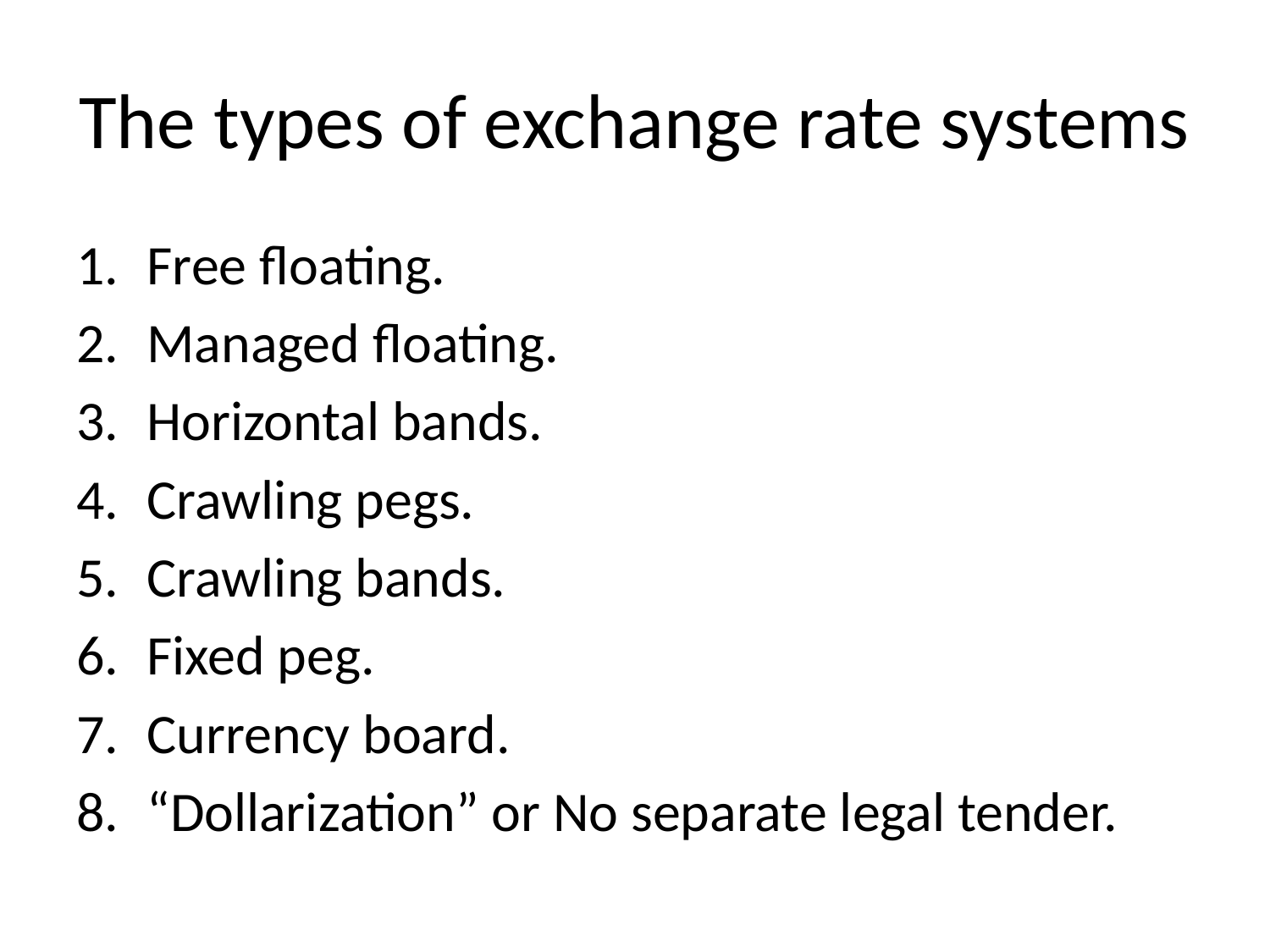

# The types of exchange rate systems
Free floating.
Managed floating.
Horizontal bands.
Crawling pegs.
Crawling bands.
Fixed peg.
Currency board.
“Dollarization” or No separate legal tender.